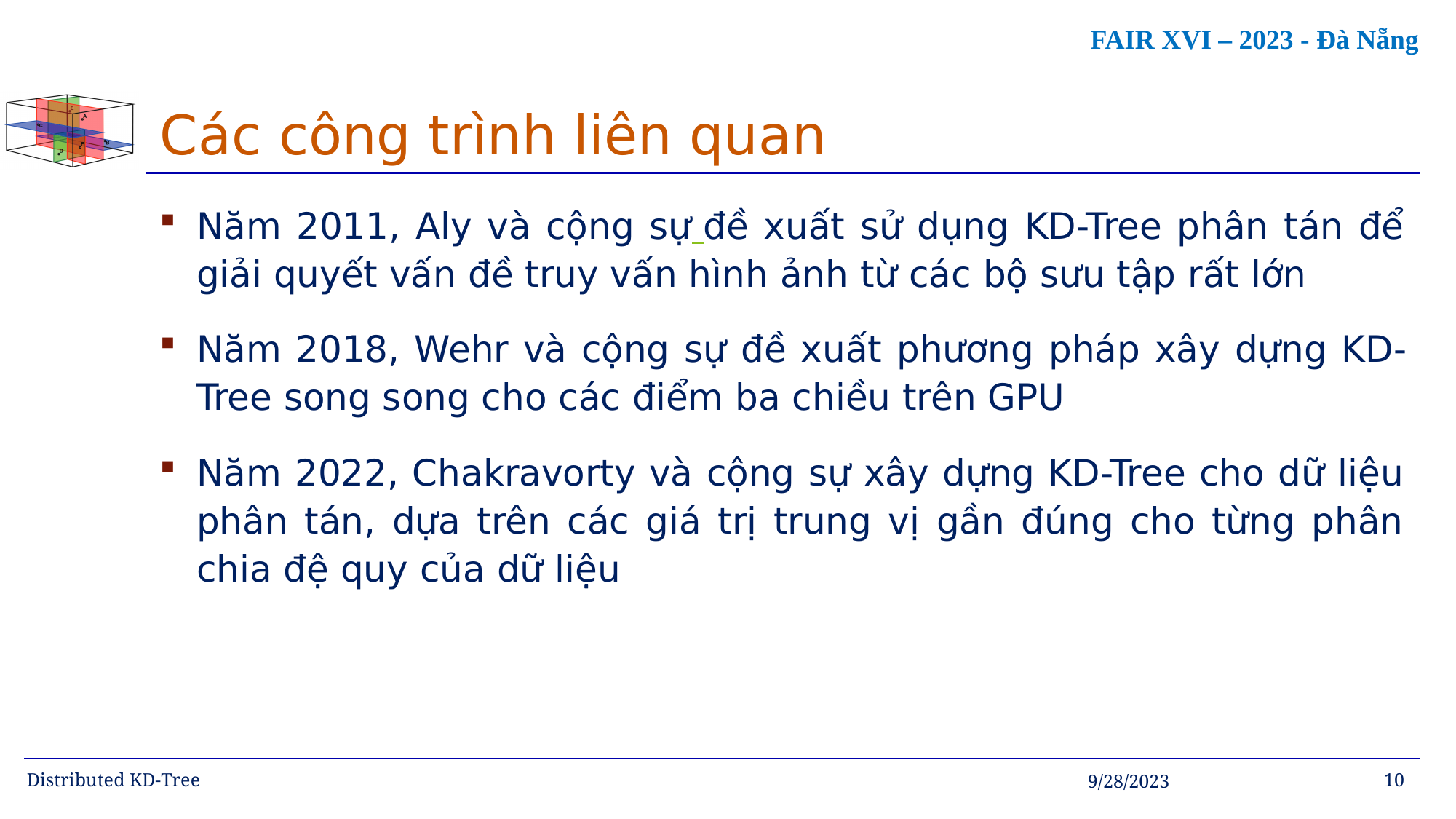

# Các công trình liên quan
Năm 2011, Aly và cộng sự đề xuất sử dụng KD-Tree phân tán để giải quyết vấn đề truy vấn hình ảnh từ các bộ sưu tập rất lớn
Năm 2018, Wehr và cộng sự đề xuất phương pháp xây dựng KD-Tree song song cho các điểm ba chiều trên GPU
Năm 2022, Chakravorty và cộng sự xây dựng KD-Tree cho dữ liệu phân tán, dựa trên các giá trị trung vị gần đúng cho từng phân chia đệ quy của dữ liệu
Distributed KD-Tree
9/28/2023
10